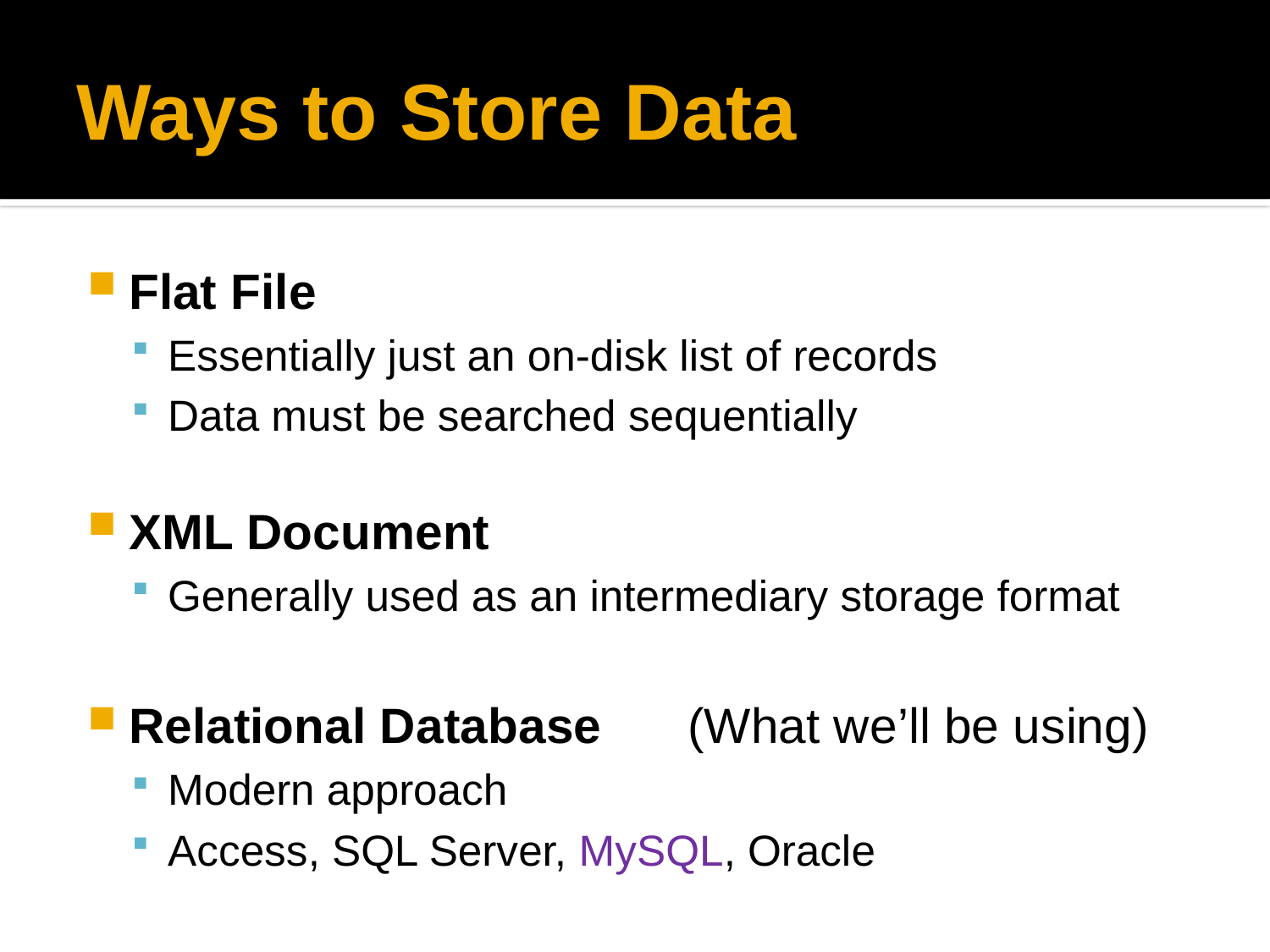

# Ways to Store Data
Flat File
Essentially just an on-disk list of records
Data must be searched sequentially

XML Document
Generally used as an intermediary storage format

Relational Database	(What we’ll be using)
Modern approach
Access, SQL Server, MySQL, Oracle